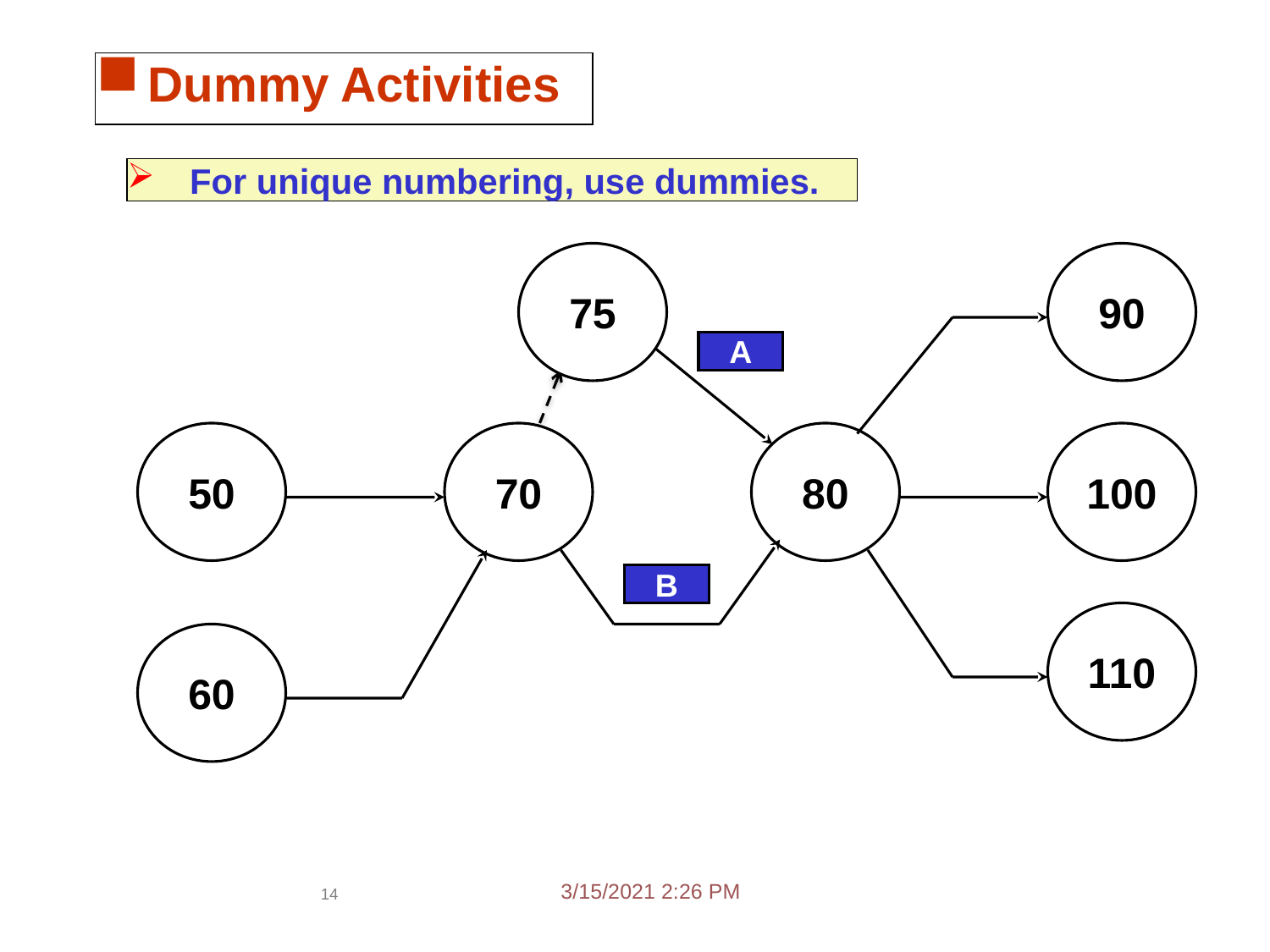

Dummy Activities
For unique numbering, use dummies.
75
90

A

50
70
80
100

B
110
60

3/15/2021 2:26 PM
14